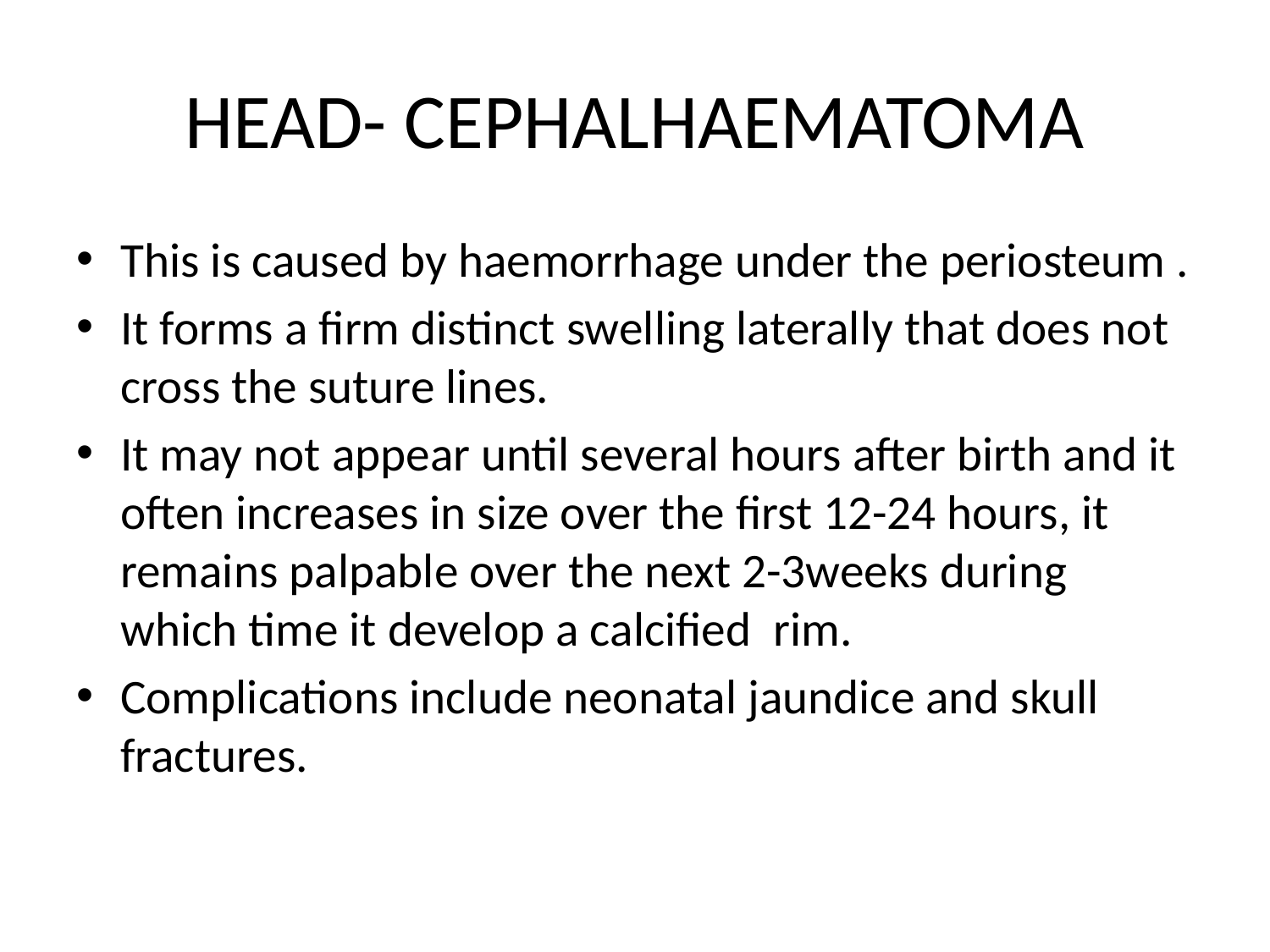

# HEAD- CEPHALHAEMATOMA
This is caused by haemorrhage under the periosteum .
It forms a firm distinct swelling laterally that does not cross the suture lines.
It may not appear until several hours after birth and it often increases in size over the first 12-24 hours, it remains palpable over the next 2-3weeks during which time it develop a calcified  rim.
Complications include neonatal jaundice and skull fractures.